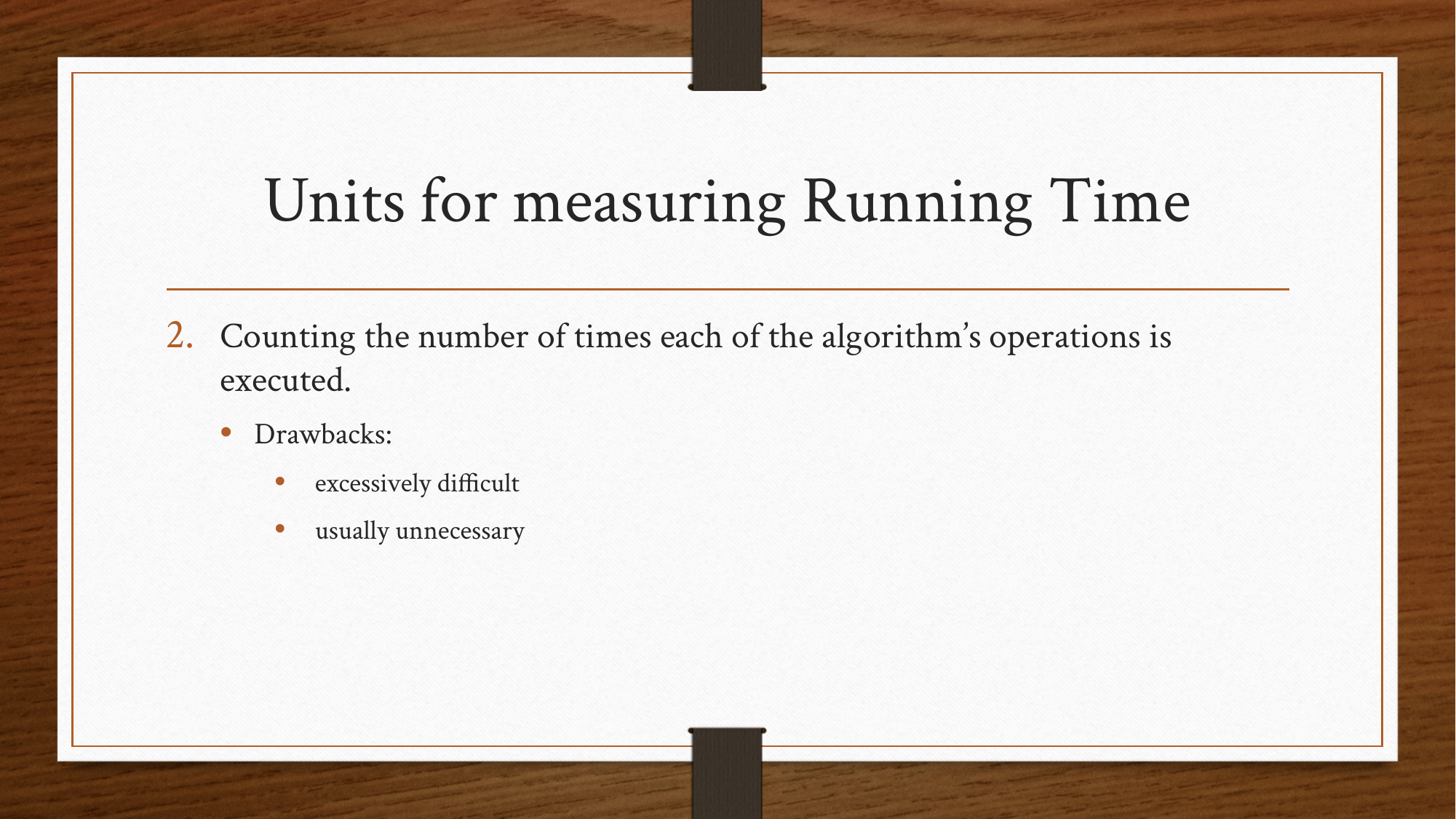

# Units for measuring Running Time
Counting the number of times each of the algorithm’s operations is executed.
Drawbacks:
 excessively difficult
 usually unnecessary